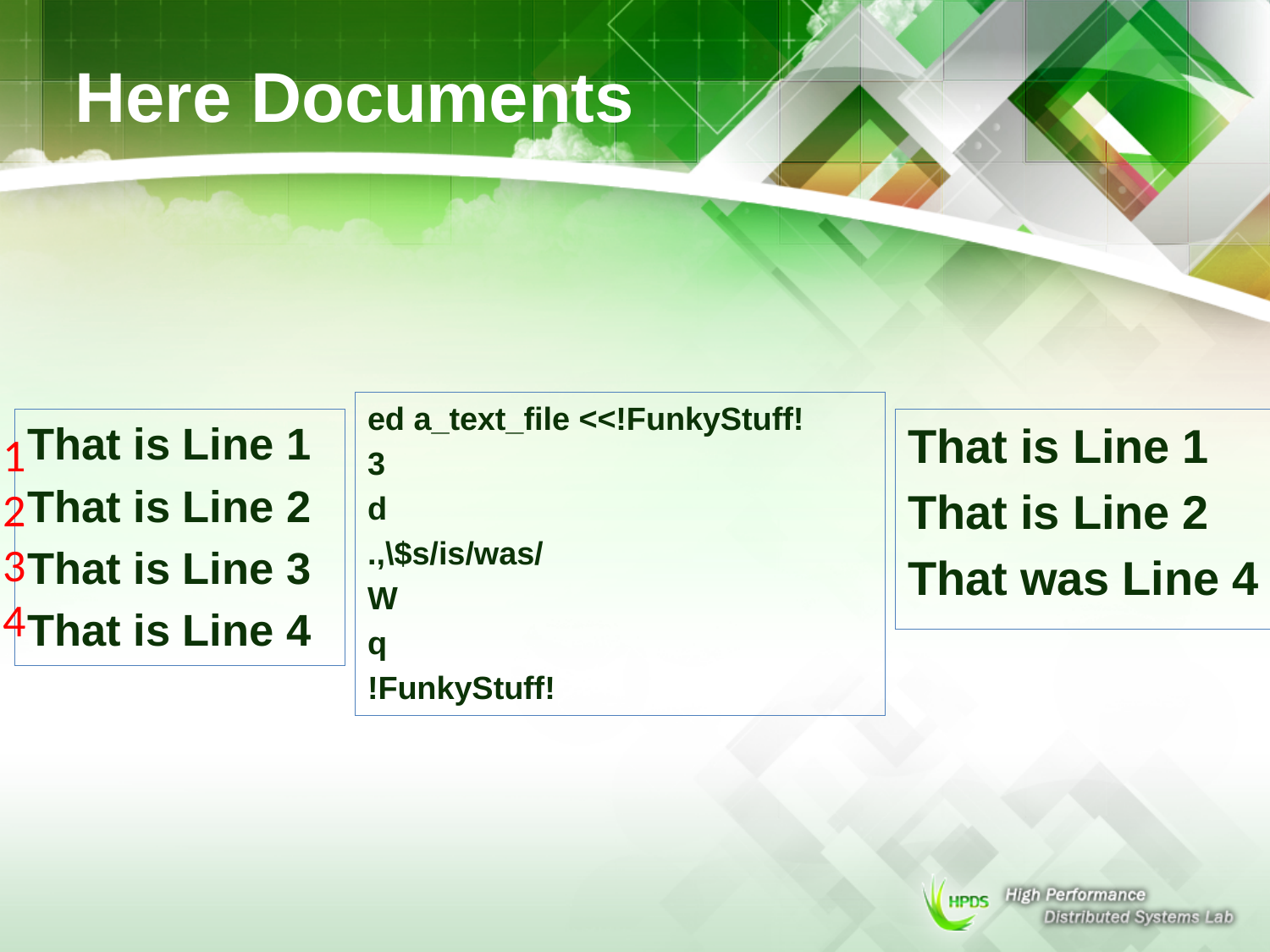

# Here Documents
ed a_text_file <<!FunkyStuff!
3
d
.,\$s/is/was/
W
q
!FunkyStuff!
That is Line 1
That is Line 2
That is Line 3
That is Line 4
That is Line 1
That is Line 2
That was Line 4
1
2
3
4